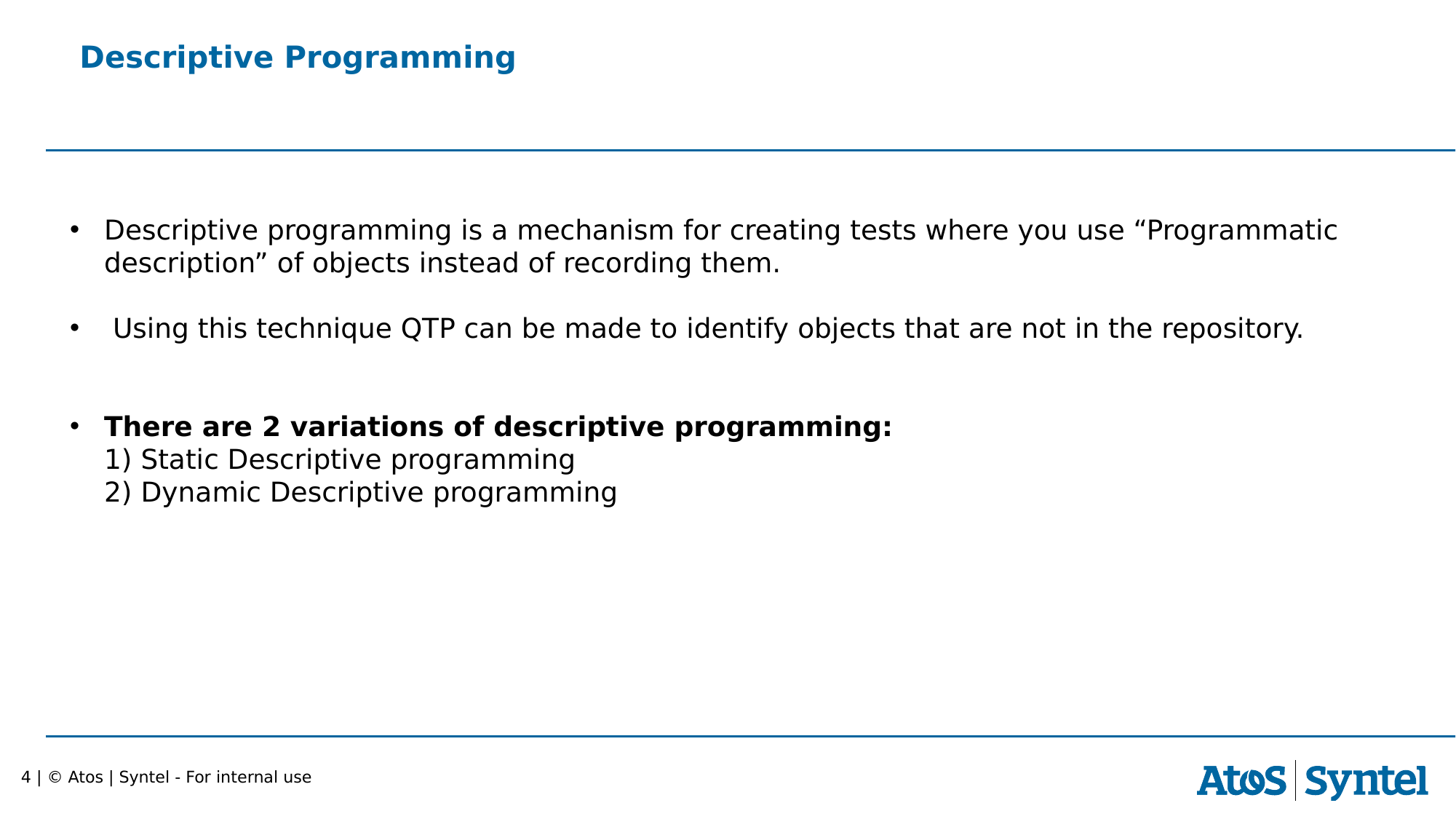

# Descriptive Programming
Descriptive programming is a mechanism for creating tests where you use “Programmatic description” of objects instead of recording them.

 Using this technique QTP can be made to identify objects that are not in the repository.

There are 2 variations of descriptive programming:
1) Static Descriptive programming
2) Dynamic Descriptive programming